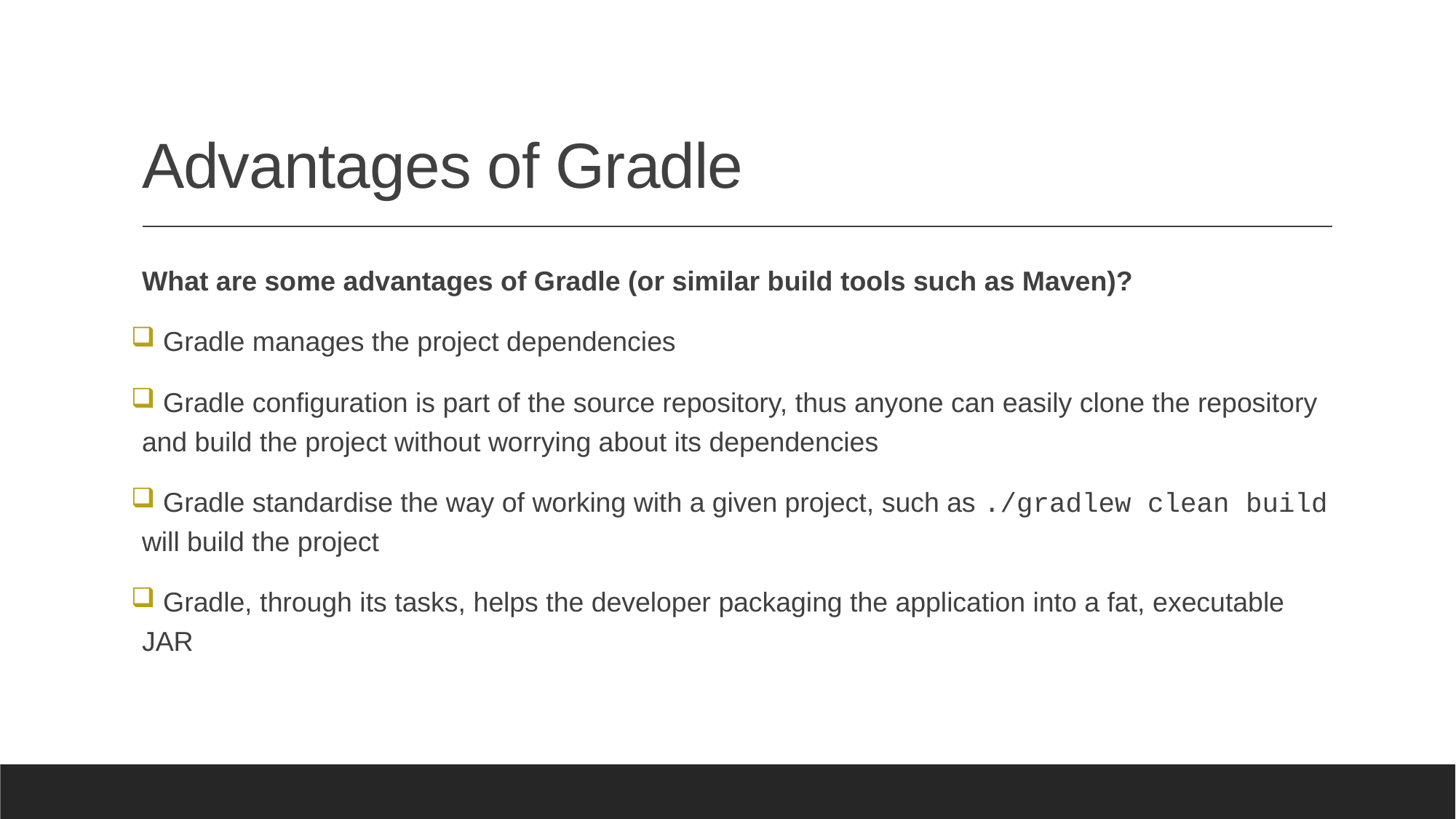

# Advantages of Gradle
What are some advantages of Gradle (or similar build tools such as Maven)?
 Gradle manages the project dependencies
 Gradle configuration is part of the source repository, thus anyone can easily clone the repository and build the project without worrying about its dependencies
 Gradle standardise the way of working with a given project, such as ./gradlew clean build will build the project
 Gradle, through its tasks, helps the developer packaging the application into a fat, executable JAR